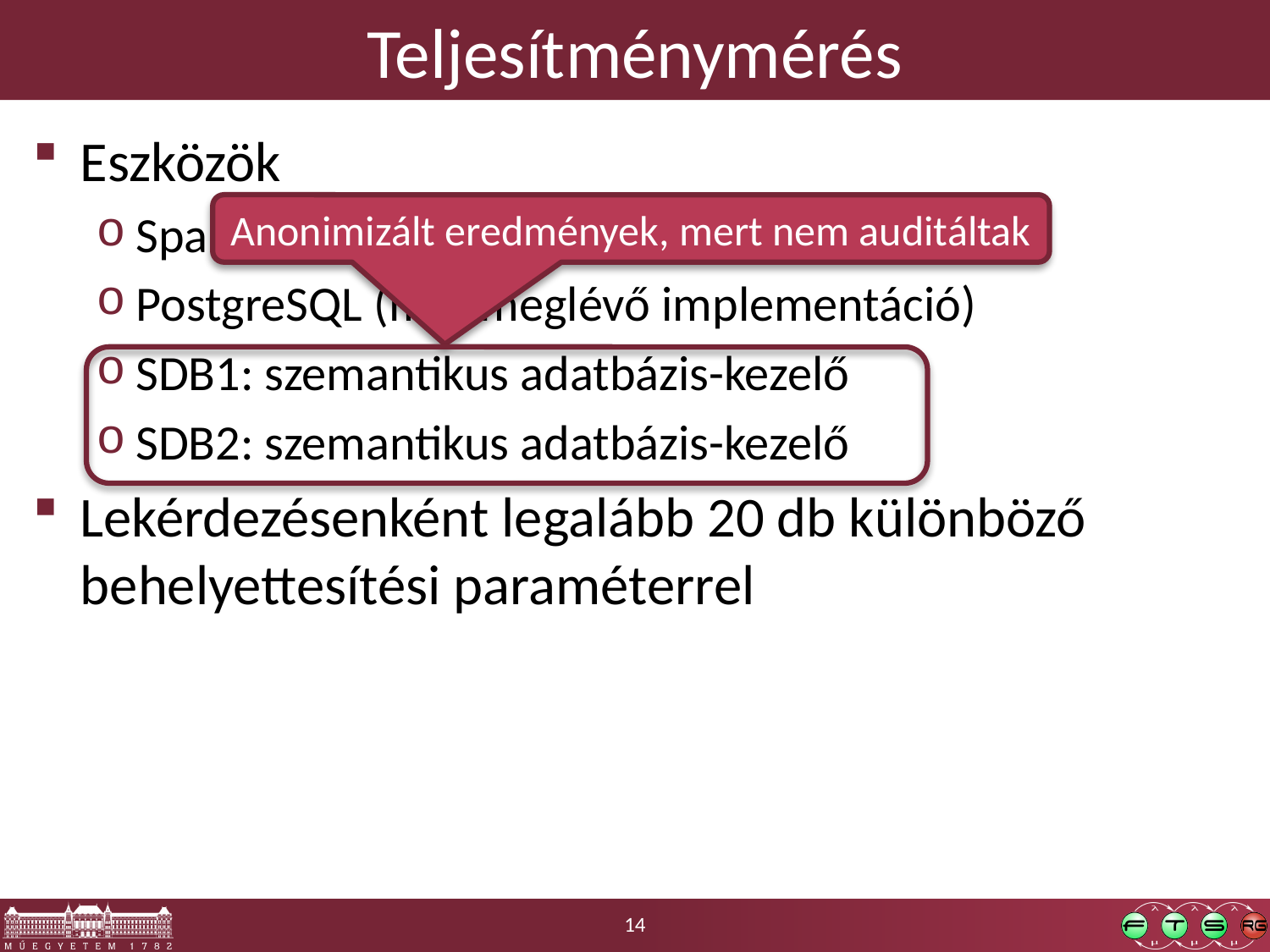

# Teljesítménymérés
Eszközök
Sparksee (referencia implementáció)
PostgreSQL (már meglévő implementáció)
SDB1: szemantikus adatbázis-kezelő
SDB2: szemantikus adatbázis-kezelő
Lekérdezésenként legalább 20 db különböző behelyettesítési paraméterrel
Anonimizált eredmények, mert nem auditáltak

14